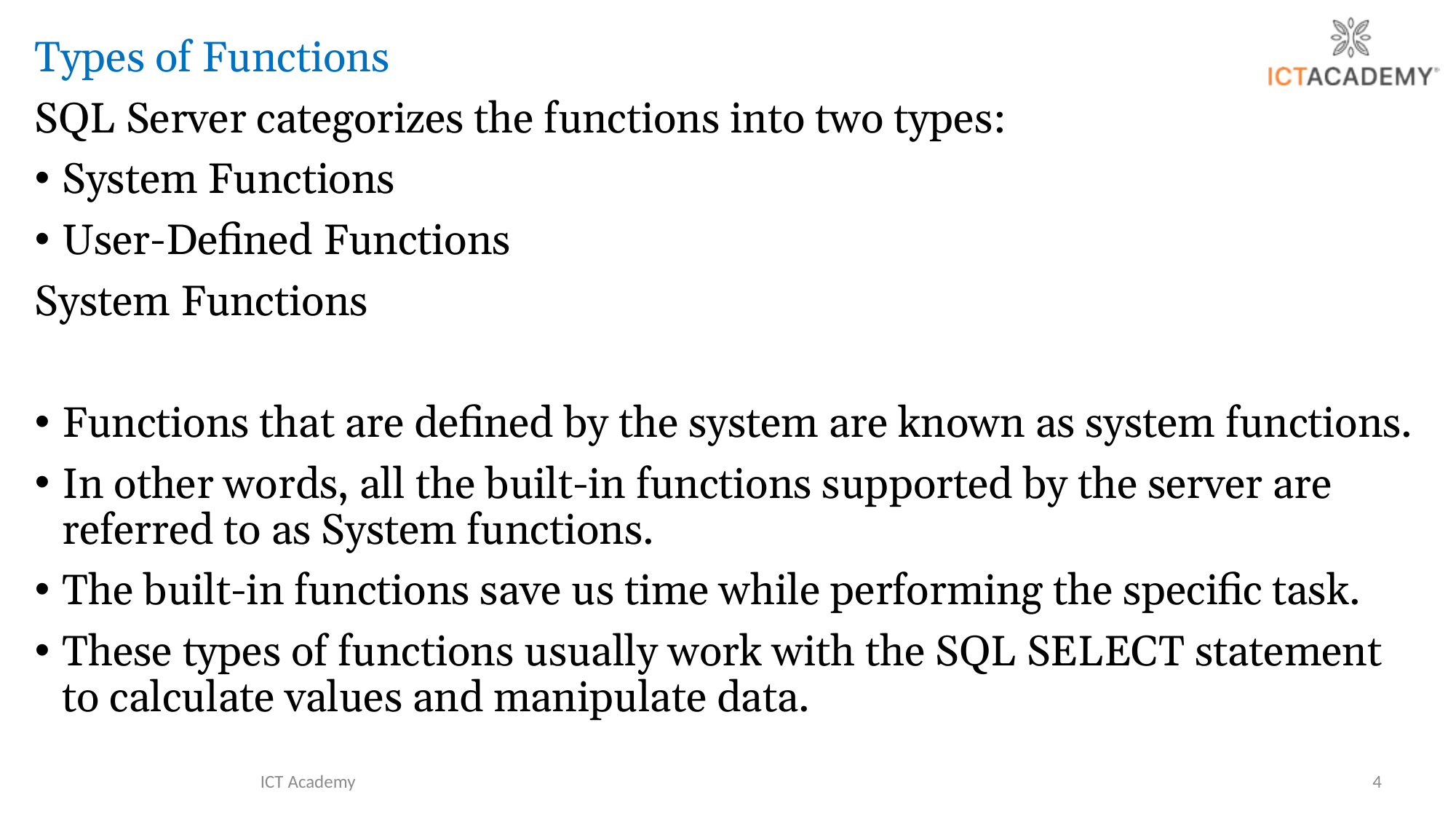

Types of Functions
SQL Server categorizes the functions into two types:
System Functions
User-Defined Functions
System Functions

Functions that are defined by the system are known as system functions.
In other words, all the built-in functions supported by the server are referred to as System functions.
The built-in functions save us time while performing the specific task.
These types of functions usually work with the SQL SELECT statement to calculate values and manipulate data.

ICT Academy
4